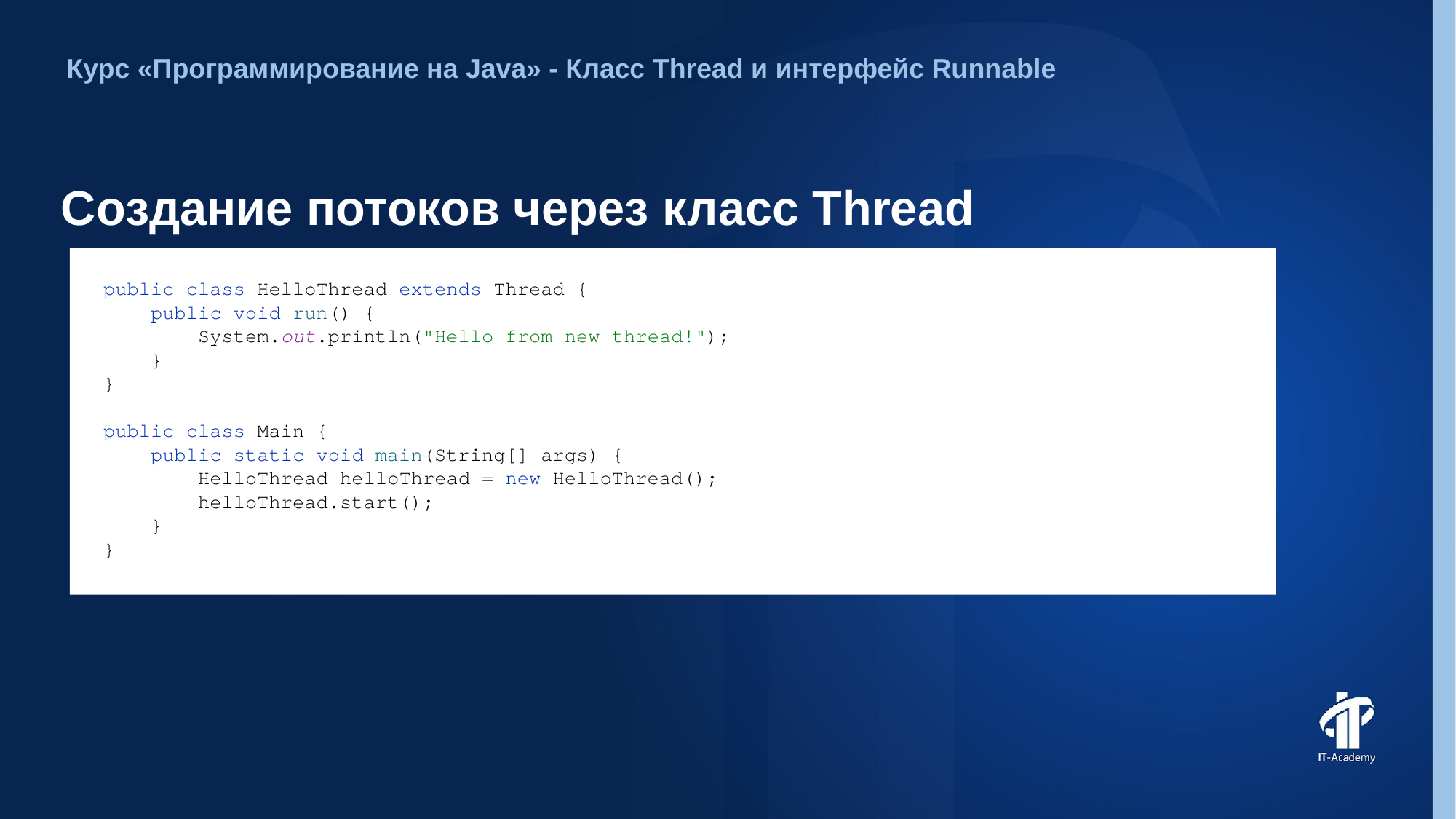

Курс «Программирование на Java» - Класс Thread и интерфейс Runnable
# Создание потоков через класс Thread

public class HelloThread extends Thread {
    public void run() {
        System.out.println("Hello from new thread!");
    }
}

public class Main {
    public static void main(String[] args) {
        HelloThread helloThread = new HelloThread();
        helloThread.start();
    }
}